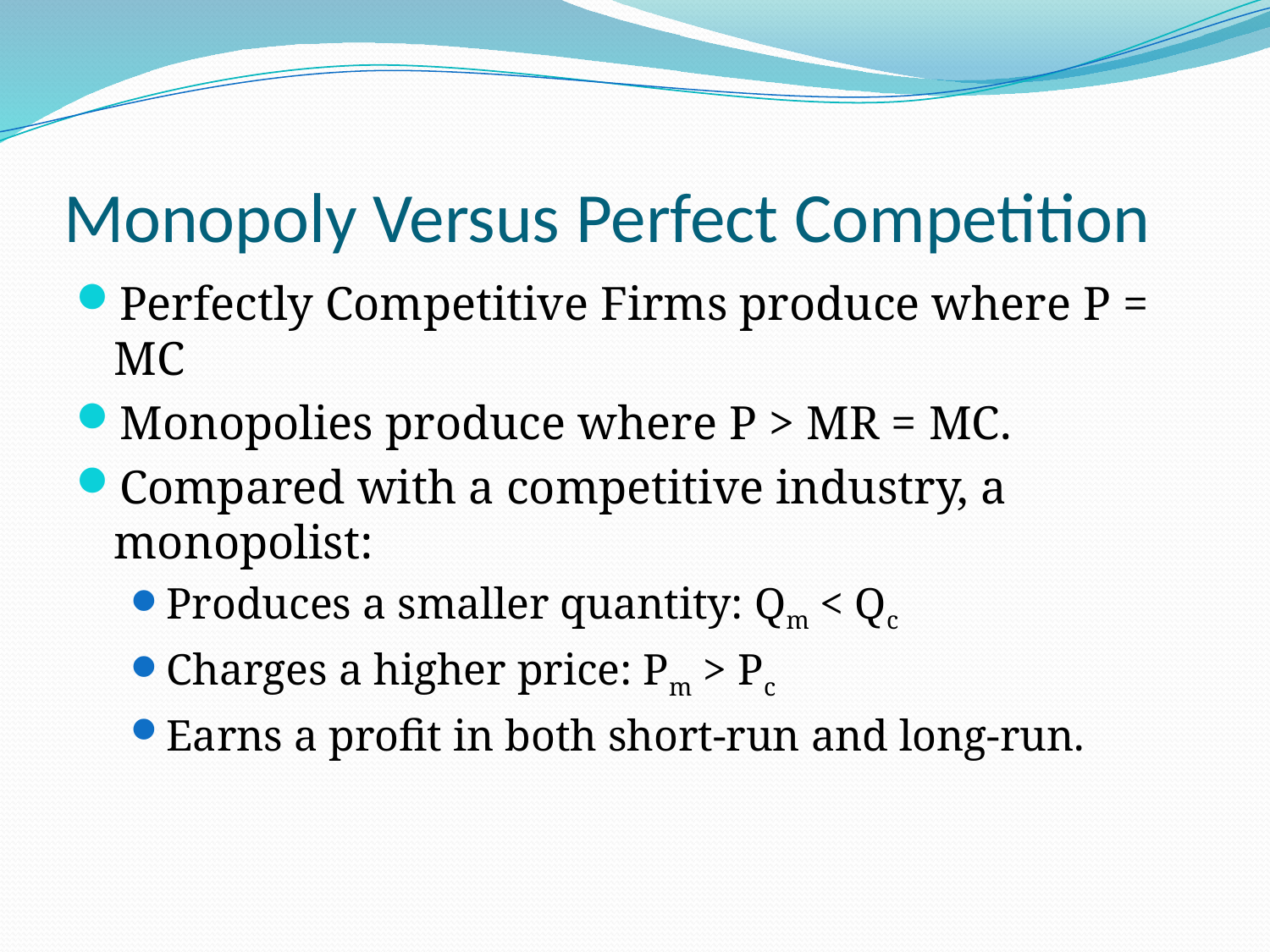

# Monopoly Versus Perfect Competition
Perfectly Competitive Firms produce where P = MC
Monopolies produce where P > MR = MC.
Compared with a competitive industry, a monopolist:
Produces a smaller quantity: Qm < Qc
Charges a higher price: Pm > Pc
Earns a profit in both short-run and long-run.